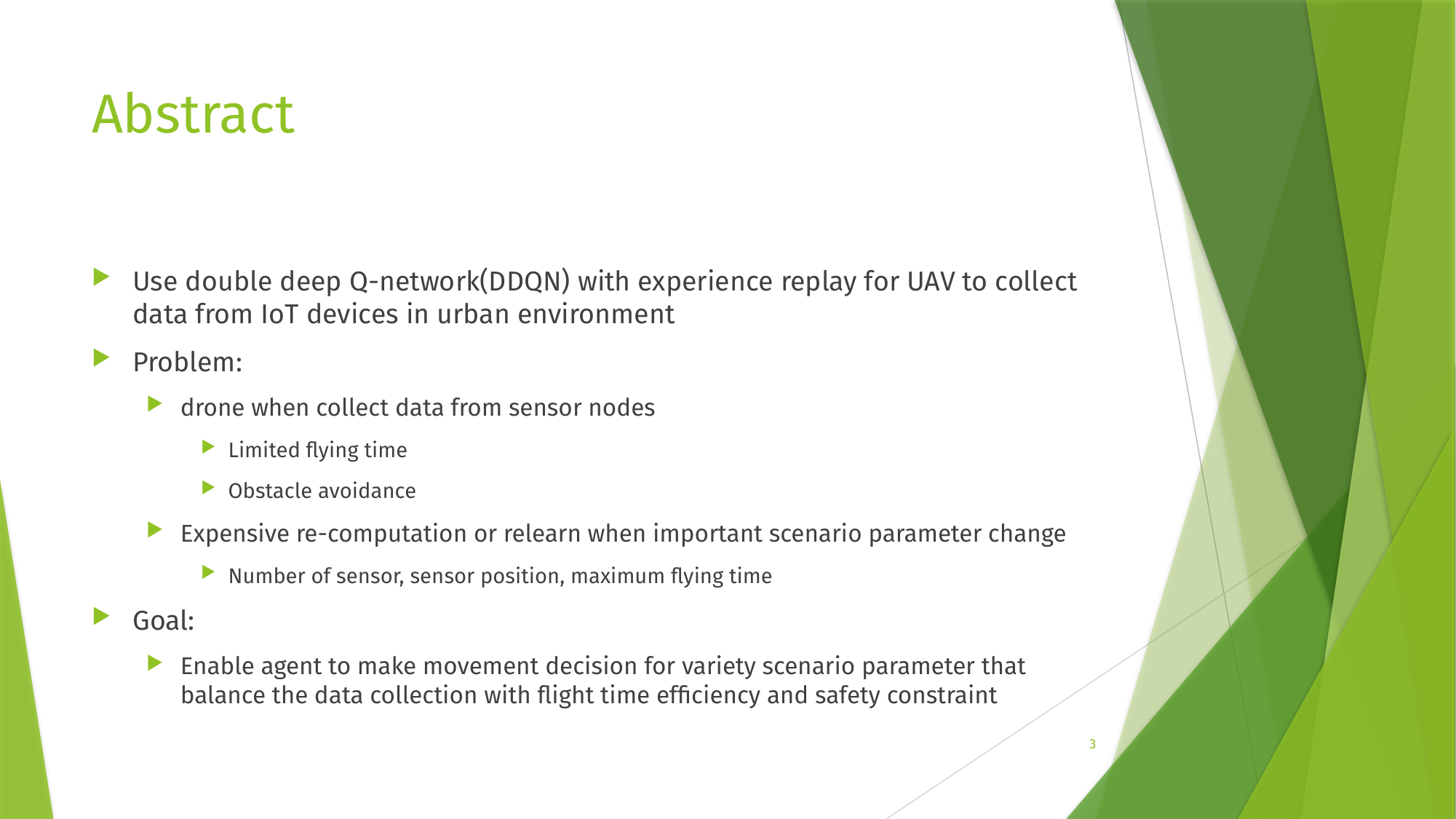

# Abstract
Use double deep Q-network(DDQN) with experience replay for UAV to collect data from IoT devices in urban environment
Problem:
drone when collect data from sensor nodes
Limited flying time
Obstacle avoidance
Expensive re-computation or relearn when important scenario parameter change
Number of sensor, sensor position, maximum flying time
Goal:
Enable agent to make movement decision for variety scenario parameter that balance the data collection with flight time efficiency and safety constraint
3